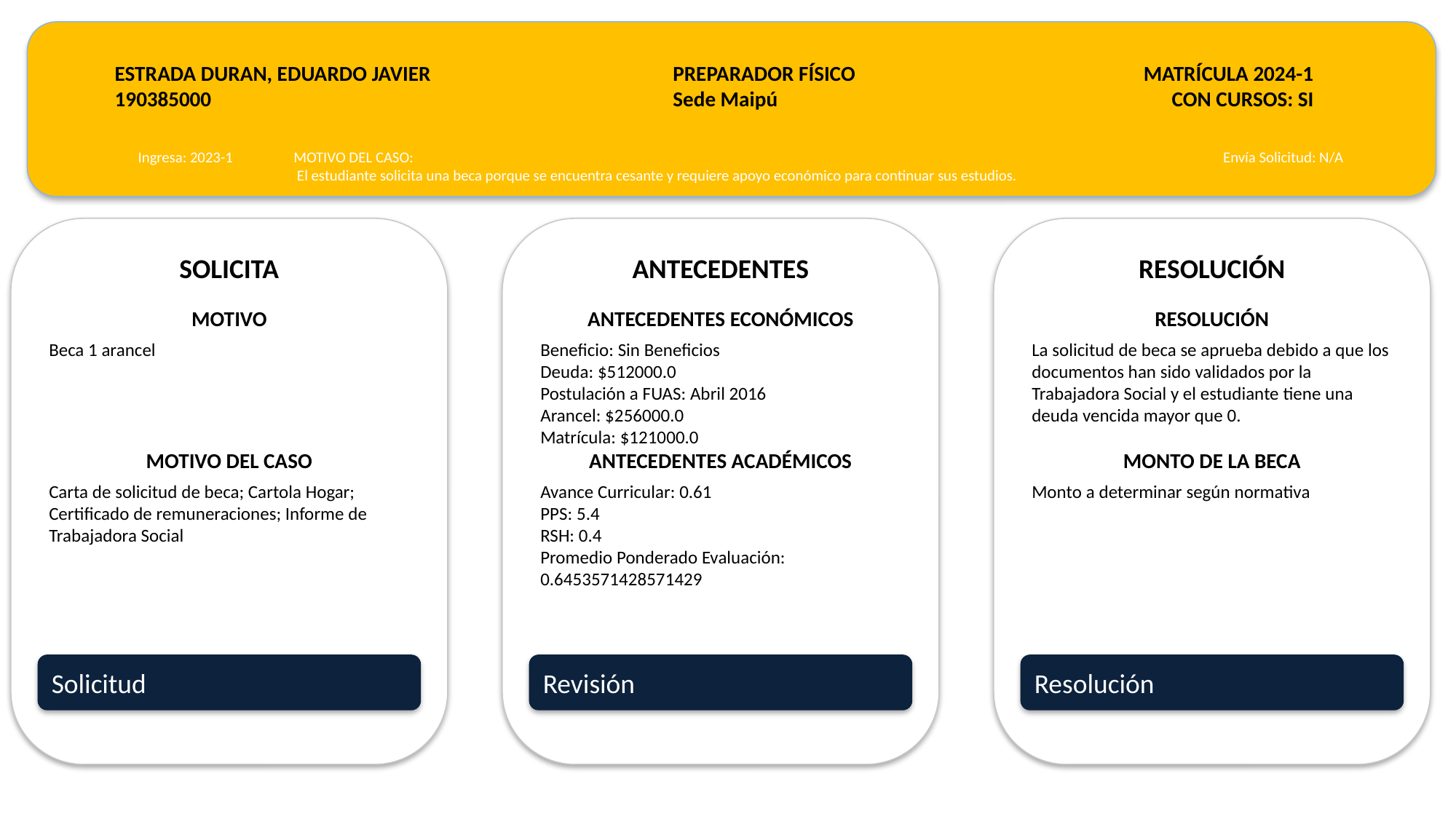

ESTRADA DURAN, EDUARDO JAVIER
190385000

PREPARADOR FÍSICO
Sede Maipú

MATRÍCULA 2024-1
CON CURSOS: SI

Ingresa: 2023-1

MOTIVO DEL CASO:
 El estudiante solicita una beca porque se encuentra cesante y requiere apoyo económico para continuar sus estudios.

Envía Solicitud: N/A

SOLICITA
ANTECEDENTES
RESOLUCIÓN
MOTIVO
ANTECEDENTES ECONÓMICOS
RESOLUCIÓN
Beca 1 arancel
Beneficio: Sin Beneficios
Deuda: $512000.0
Postulación a FUAS: Abril 2016
Arancel: $256000.0
Matrícula: $121000.0
La solicitud de beca se aprueba debido a que los documentos han sido validados por la Trabajadora Social y el estudiante tiene una deuda vencida mayor que 0.
MOTIVO DEL CASO
ANTECEDENTES ACADÉMICOS
MONTO DE LA BECA
Carta de solicitud de beca; Cartola Hogar; Certificado de remuneraciones; Informe de Trabajadora Social
Avance Curricular: 0.61
PPS: 5.4
RSH: 0.4
Promedio Ponderado Evaluación: 0.6453571428571429
Monto a determinar según normativa
Solicitud
Revisión
Resolución